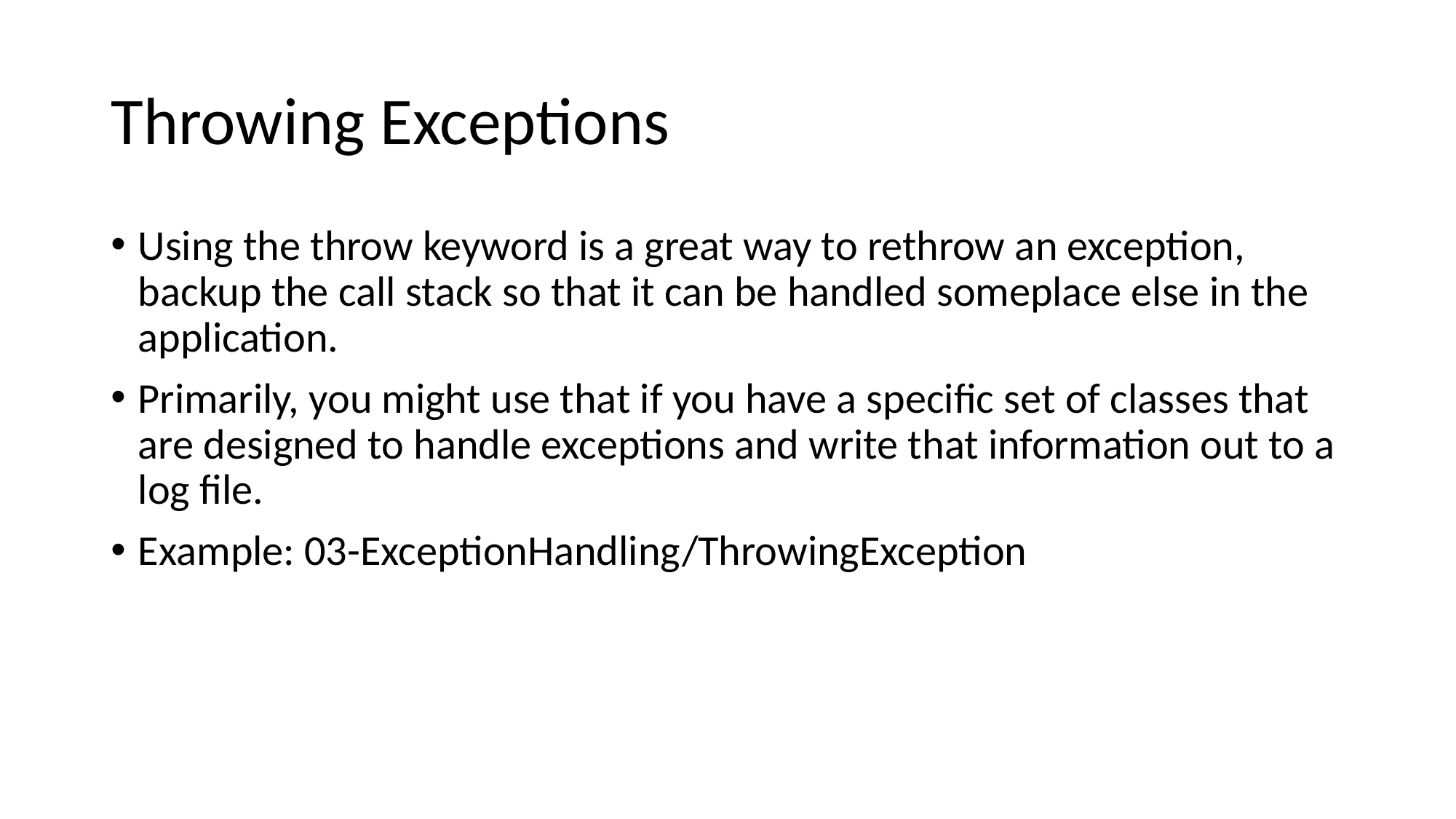

# Throwing Exceptions
Using the throw keyword is a great way to rethrow an exception, backup the call stack so that it can be handled someplace else in the application.
Primarily, you might use that if you have a specific set of classes that are designed to handle exceptions and write that information out to a log file.
Example: 03-ExceptionHandling/ThrowingException